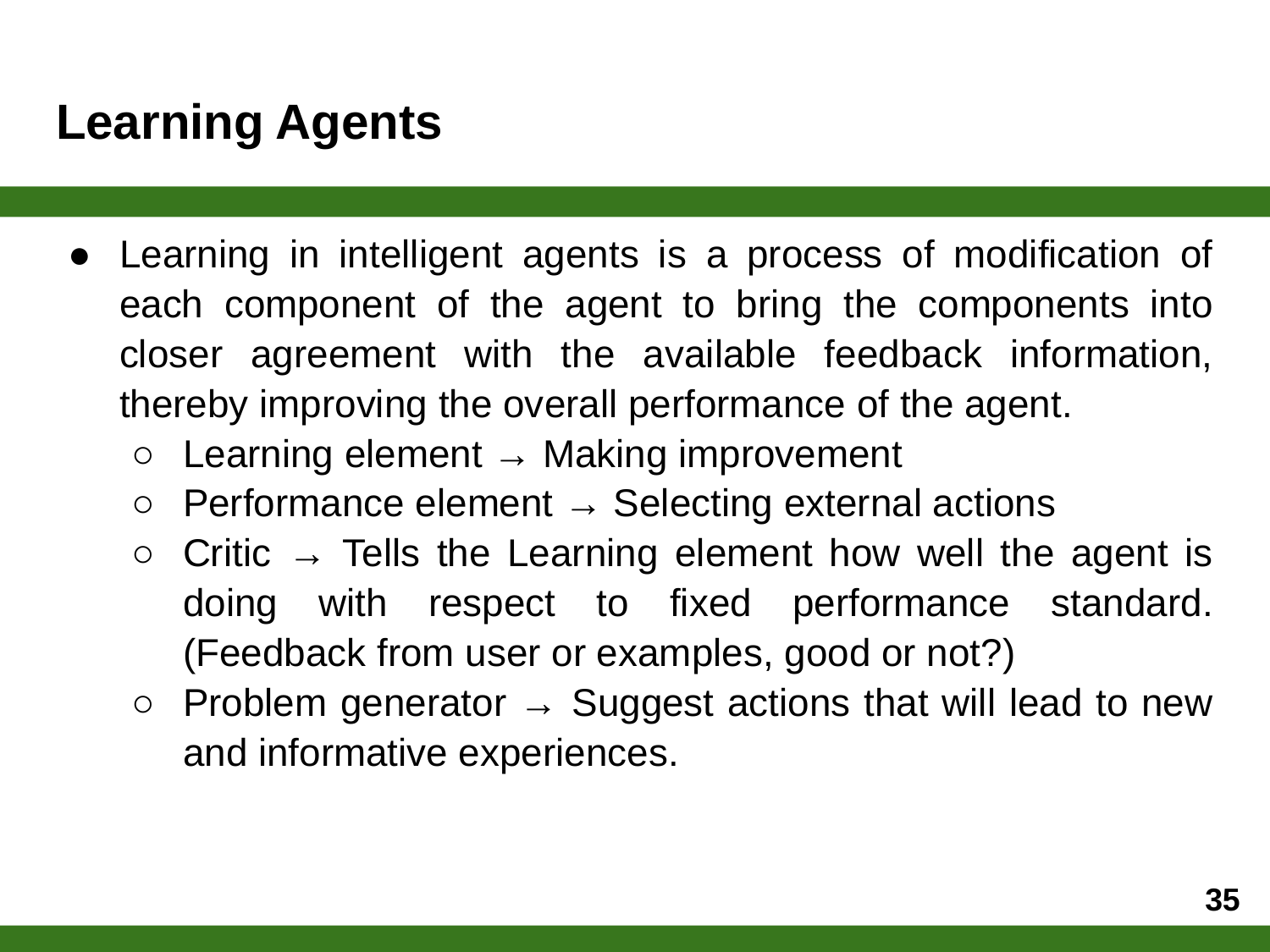

# Learning Agents
Learning in intelligent agents is a process of modification of each component of the agent to bring the components into closer agreement with the available feedback information, thereby improving the overall performance of the agent.
Learning element → Making improvement
Performance element → Selecting external actions
Critic → Tells the Learning element how well the agent is doing with respect to fixed performance standard. (Feedback from user or examples, good or not?)
Problem generator → Suggest actions that will lead to new and informative experiences.
35